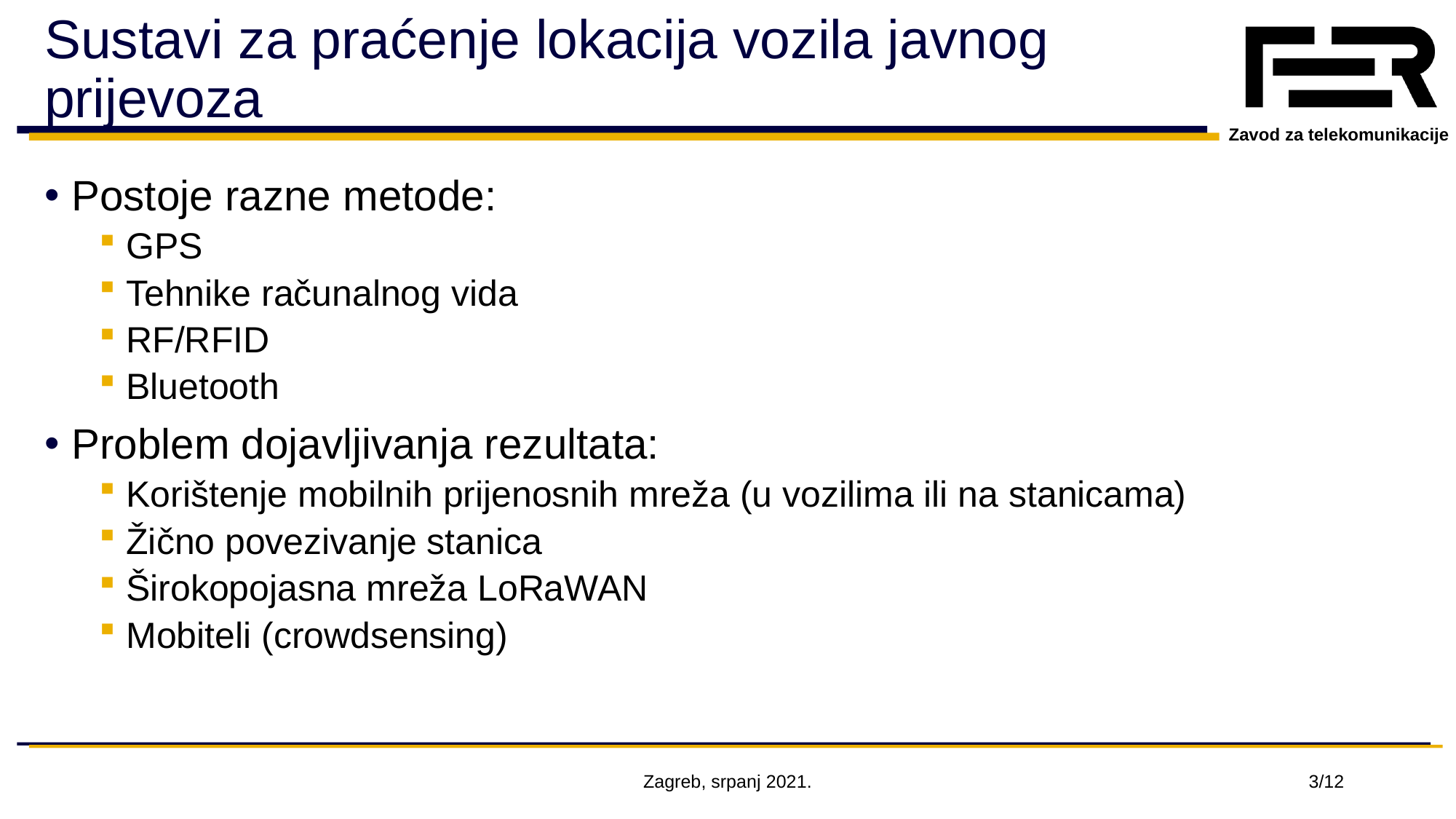

# Sustavi za praćenje lokacija vozila javnog prijevoza
Postoje razne metode:
GPS
Tehnike računalnog vida
RF/RFID
Bluetooth
Problem dojavljivanja rezultata:
Korištenje mobilnih prijenosnih mreža (u vozilima ili na stanicama)
Žično povezivanje stanica
Širokopojasna mreža LoRaWAN
Mobiteli (crowdsensing)
Zagreb, srpanj 2021.
3/12